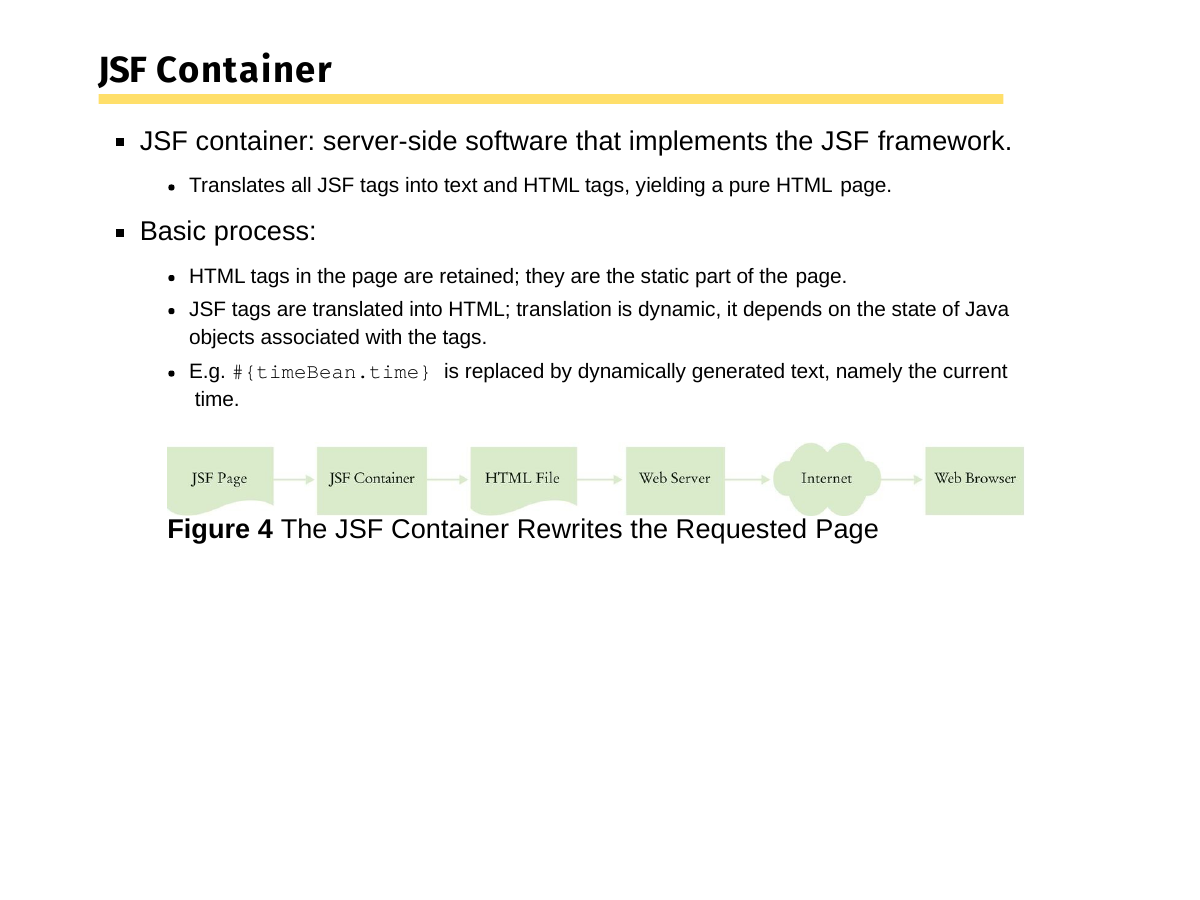

# JSF Container
JSF container: server-side software that implements the JSF framework.
Translates all JSF tags into text and HTML tags, yielding a pure HTML page.
Basic process:
HTML tags in the page are retained; they are the static part of the page.
JSF tags are translated into HTML; translation is dynamic, it depends on the state of Java  objects associated with the tags.
E.g. #{timeBean.time} is replaced by dynamically generated text, namely the current  time.

Figure 4 The JSF Container Rewrites the Requested Page